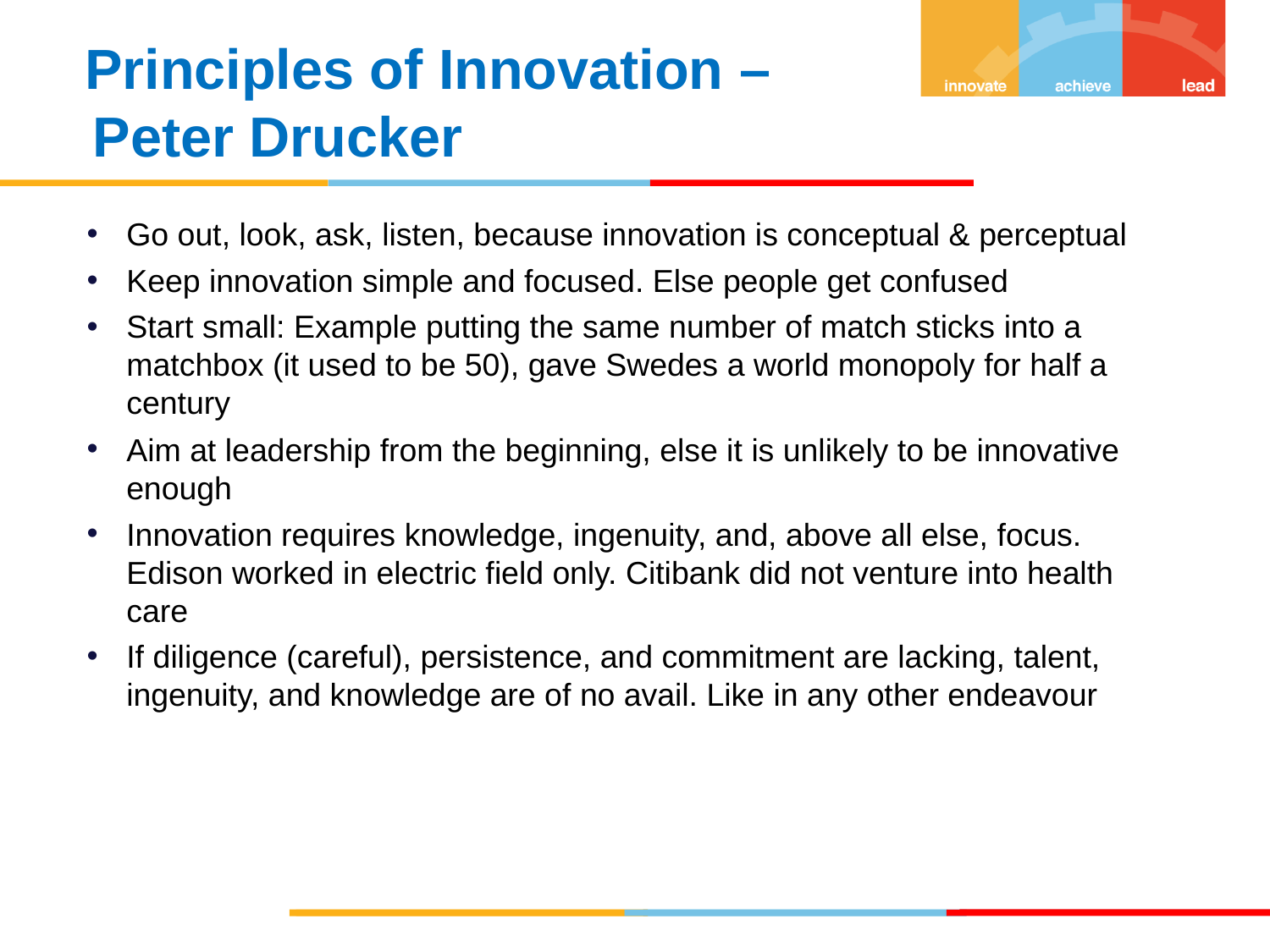

Principles of Innovation – Peter Drucker
Go out, look, ask, listen, because innovation is conceptual & perceptual
Keep innovation simple and focused. Else people get confused
Start small: Example putting the same number of match sticks into a matchbox (it used to be 50), gave Swedes a world monopoly for half a century
Aim at leadership from the beginning, else it is unlikely to be innovative enough
Innovation requires knowledge, ingenuity, and, above all else, focus. Edison worked in electric field only. Citibank did not venture into health care
If diligence (careful), persistence, and commitment are lacking, talent, ingenuity, and knowledge are of no avail. Like in any other endeavour